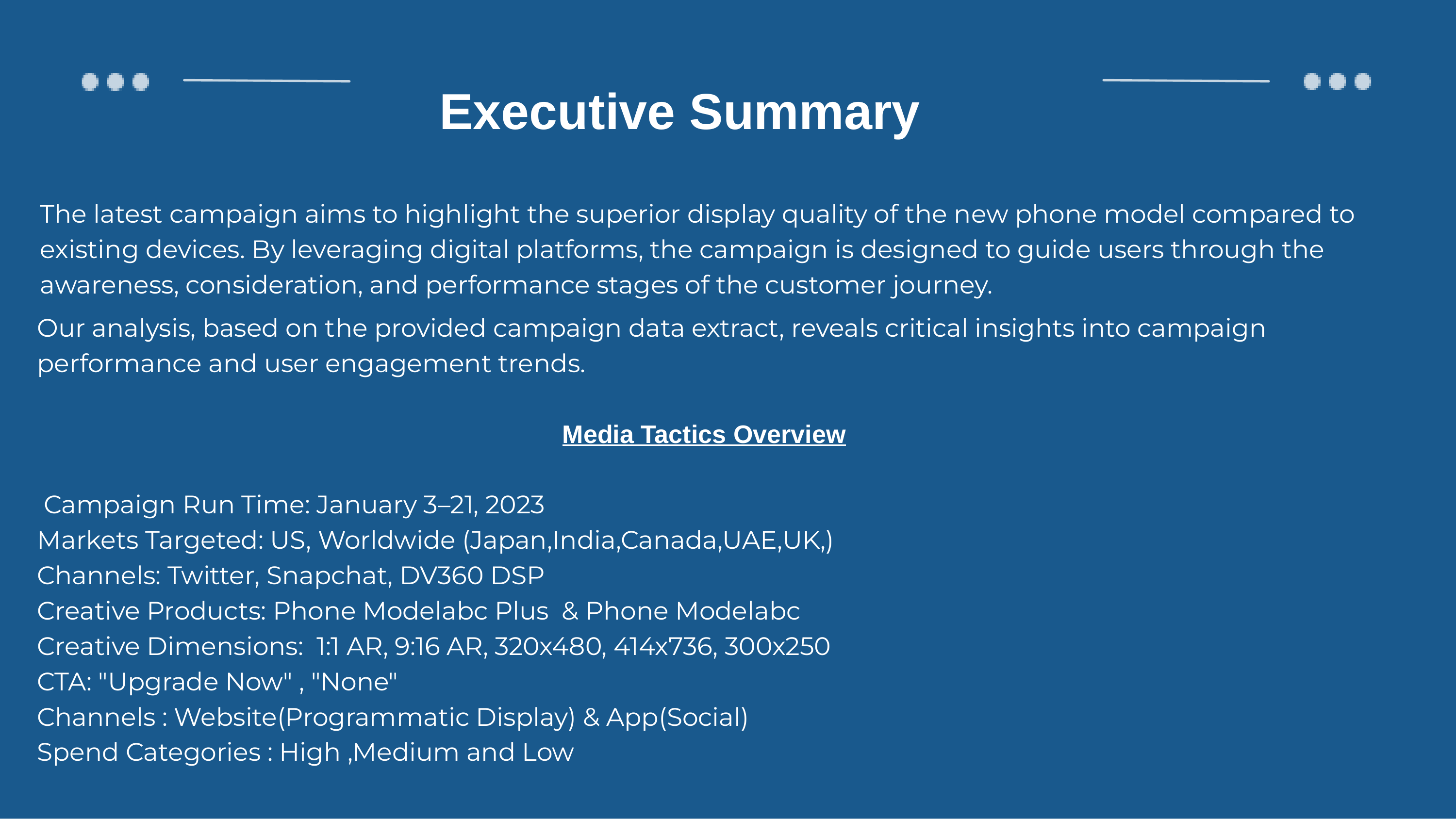

Executive Summary
The latest campaign aims to highlight the superior display quality of the new phone model compared to existing devices. By leveraging digital platforms, the campaign is designed to guide users through the awareness, consideration, and performance stages of the customer journey.
Our analysis, based on the provided campaign data extract, reveals critical insights into campaign performance and user engagement trends.

Media Tactics Overview

 Campaign Run Time: January 3–21, 2023
Markets Targeted: US, Worldwide (Japan,India,Canada,UAE,UK,)
Channels: Twitter, Snapchat, DV360 DSP
Creative Products: Phone Modelabc Plus  & Phone Modelabc
Creative Dimensions:  1:1 AR, 9:16 AR, 320x480, 414x736, 300x250
CTA: "Upgrade Now" , "None"
Channels : Website(Programmatic Display) & App(Social)
Spend Categories : High ,Medium and Low